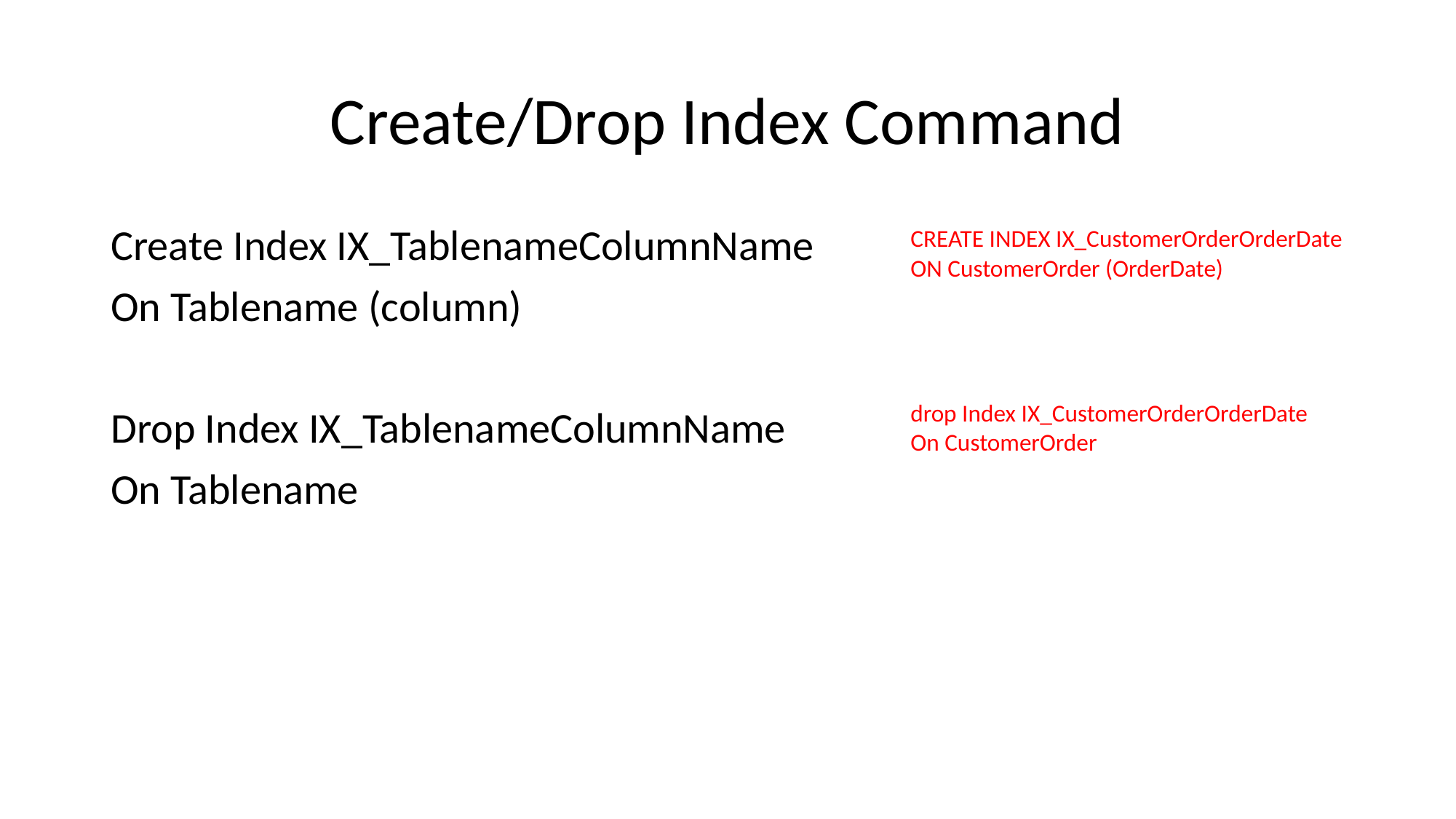

# Create/Drop Index Command
Create Index IX_TablenameColumnName
On Tablename (column)

Drop Index IX_TablenameColumnName
On Tablename
CREATE INDEX IX_CustomerOrderOrderDate
ON CustomerOrder (OrderDate)

drop Index IX_CustomerOrderOrderDate
On CustomerOrder